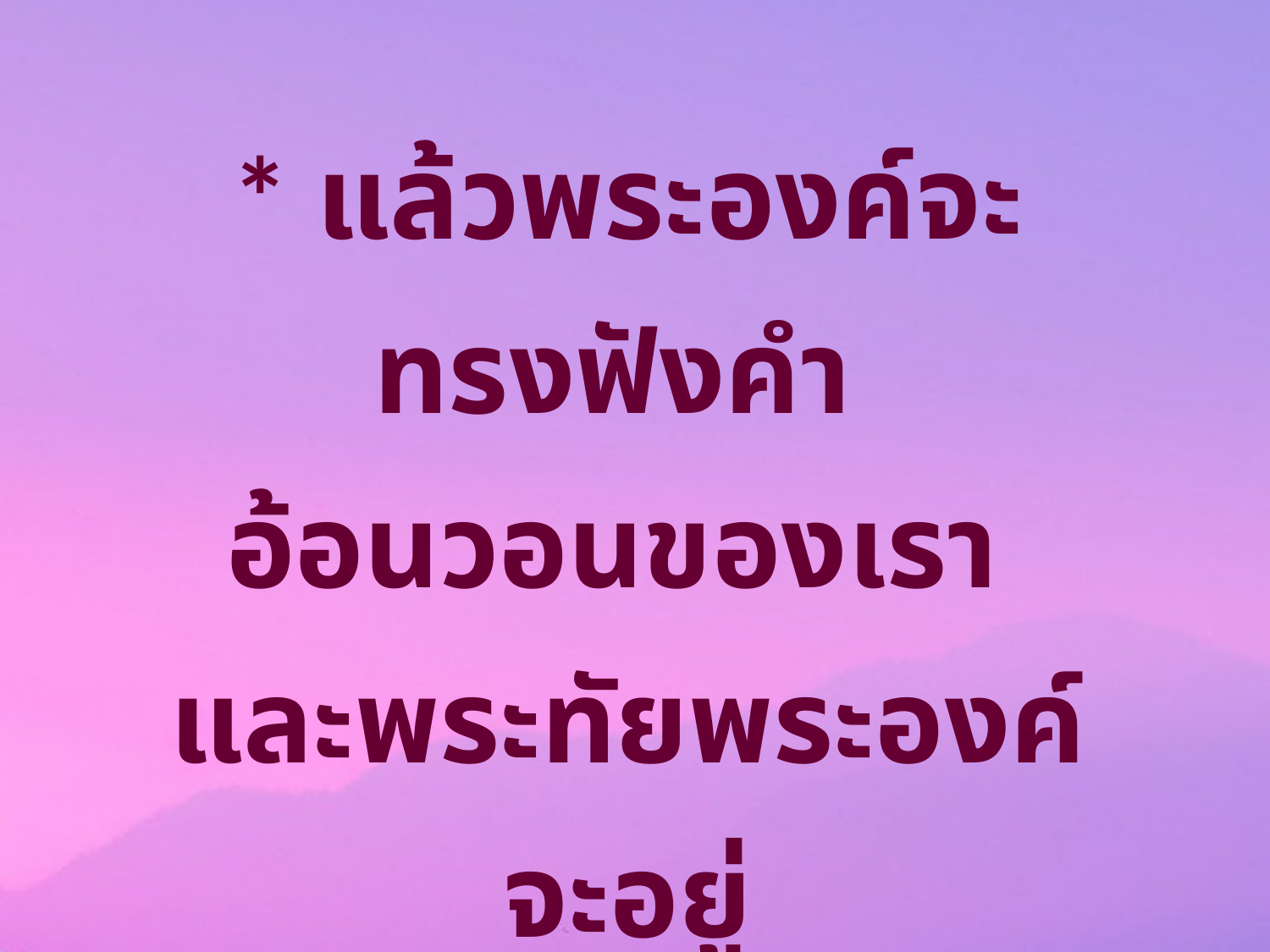

* แล้วพระองค์จะทรงฟังคำ
อ้อนวอนของเรา
และพระทัยพระองค์จะอยู่
ด้วยกับเราเสมอ